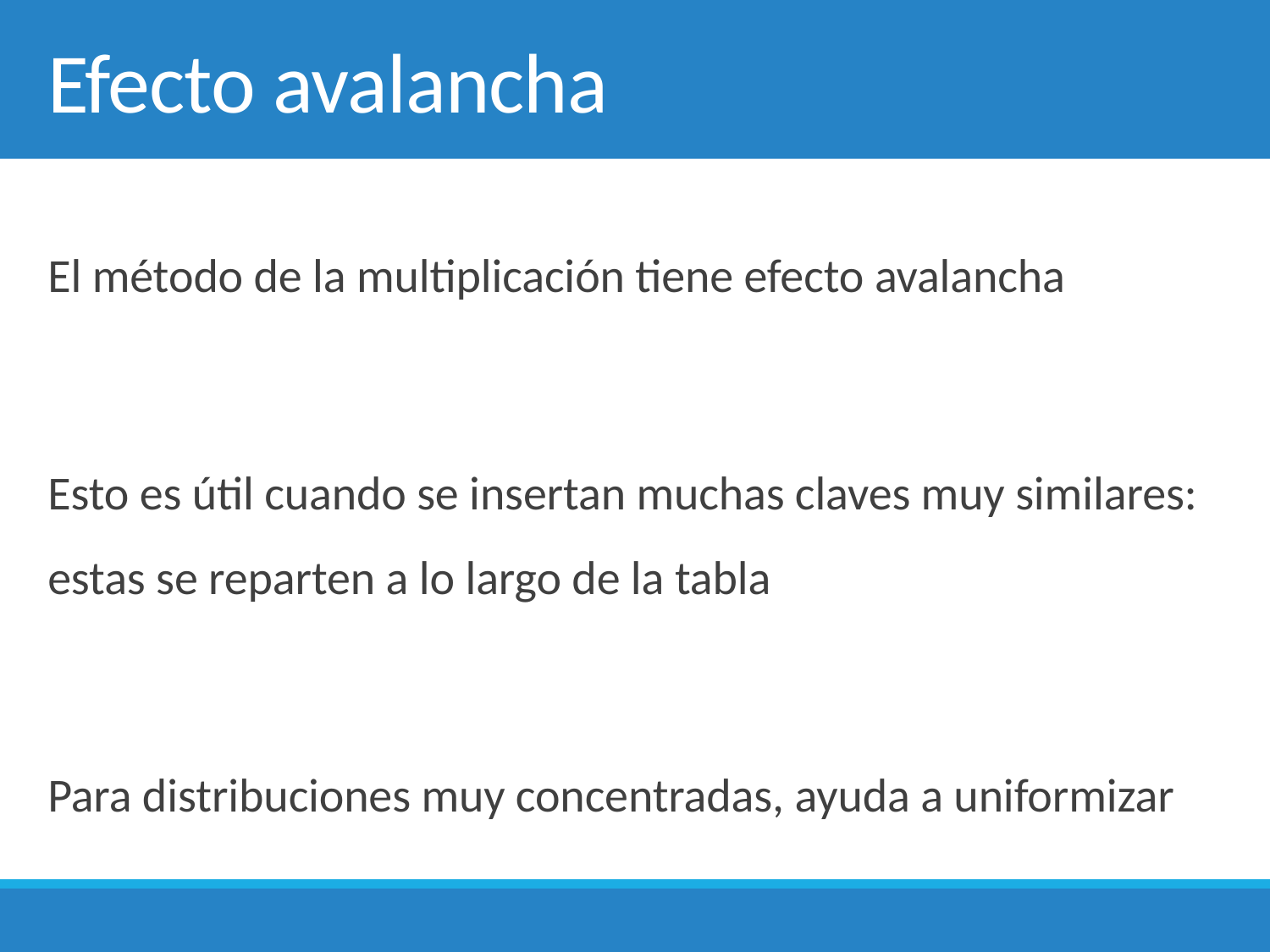

# Efecto avalancha
El método de la multiplicación tiene efecto avalancha

Esto es útil cuando se insertan muchas claves muy similares: estas se reparten a lo largo de la tabla

Para distribuciones muy concentradas, ayuda a uniformizar